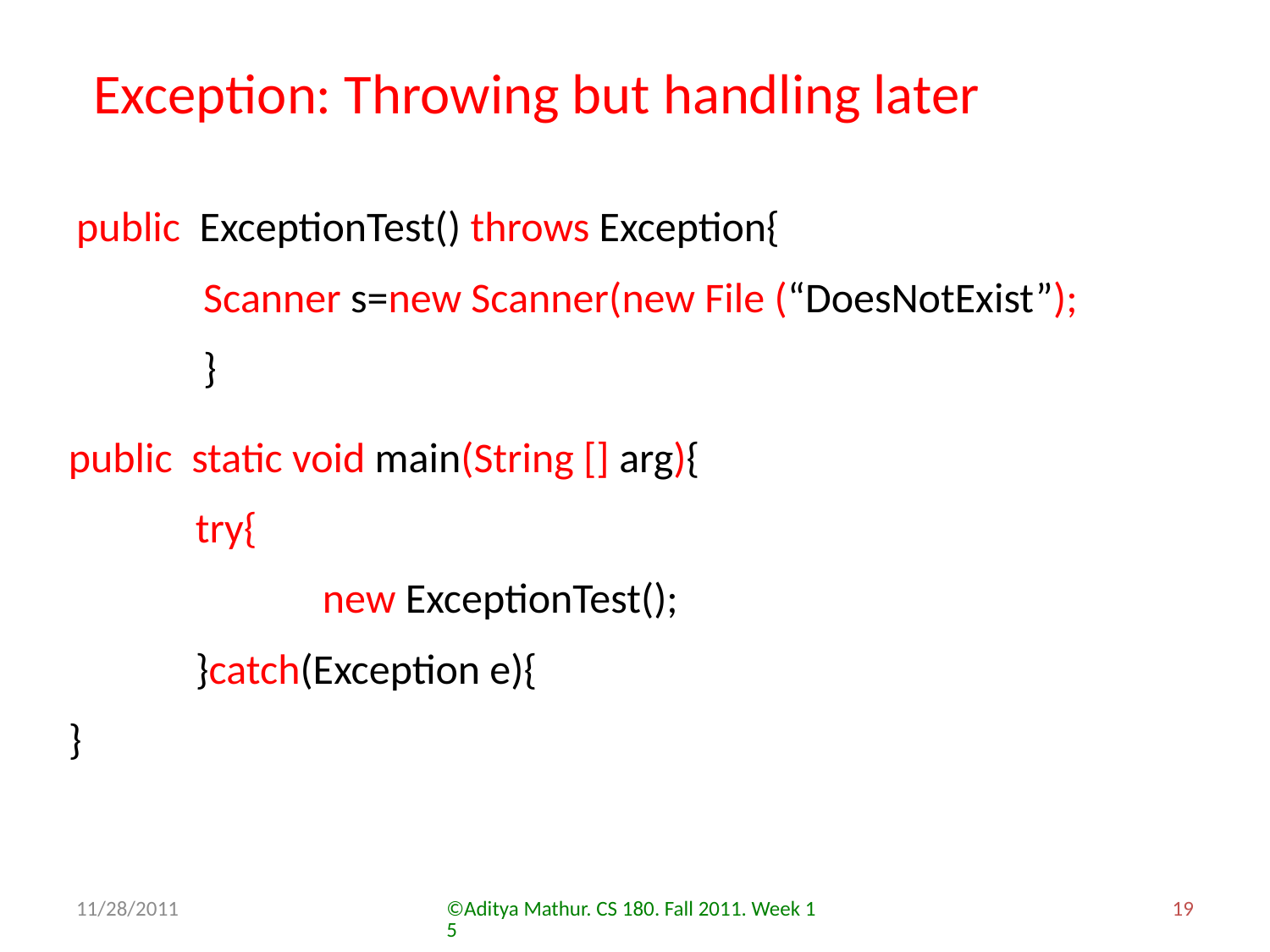

# Exception: Throwing but handling later
public  ExceptionTest() throws Exception{
	Scanner s=new Scanner(new File (“DoesNotExist”);
	}
public  static void main(String [] arg){
	try{
		new ExceptionTest();
	}catch(Exception e){
}

11/28/2011
©Aditya Mathur. CS 180. Fall 2011. Week 15
19